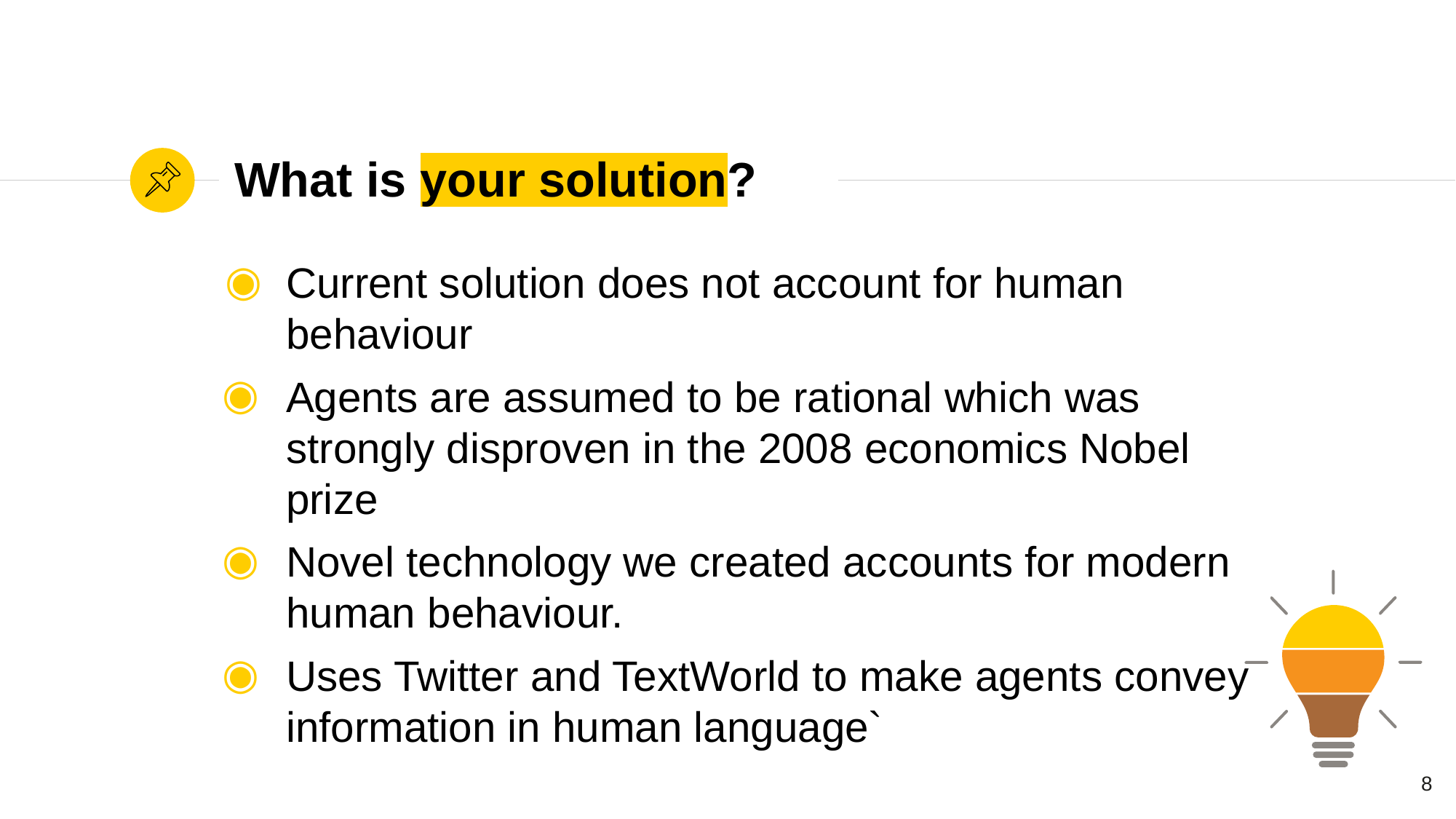

# What is your solution?

Current solution does not account for human behaviour
Agents are assumed to be rational which was strongly disproven in the 2008 economics Nobel prize
Novel technology we created accounts for modern human behaviour.
Uses Twitter and TextWorld to make agents convey information in human language`

8